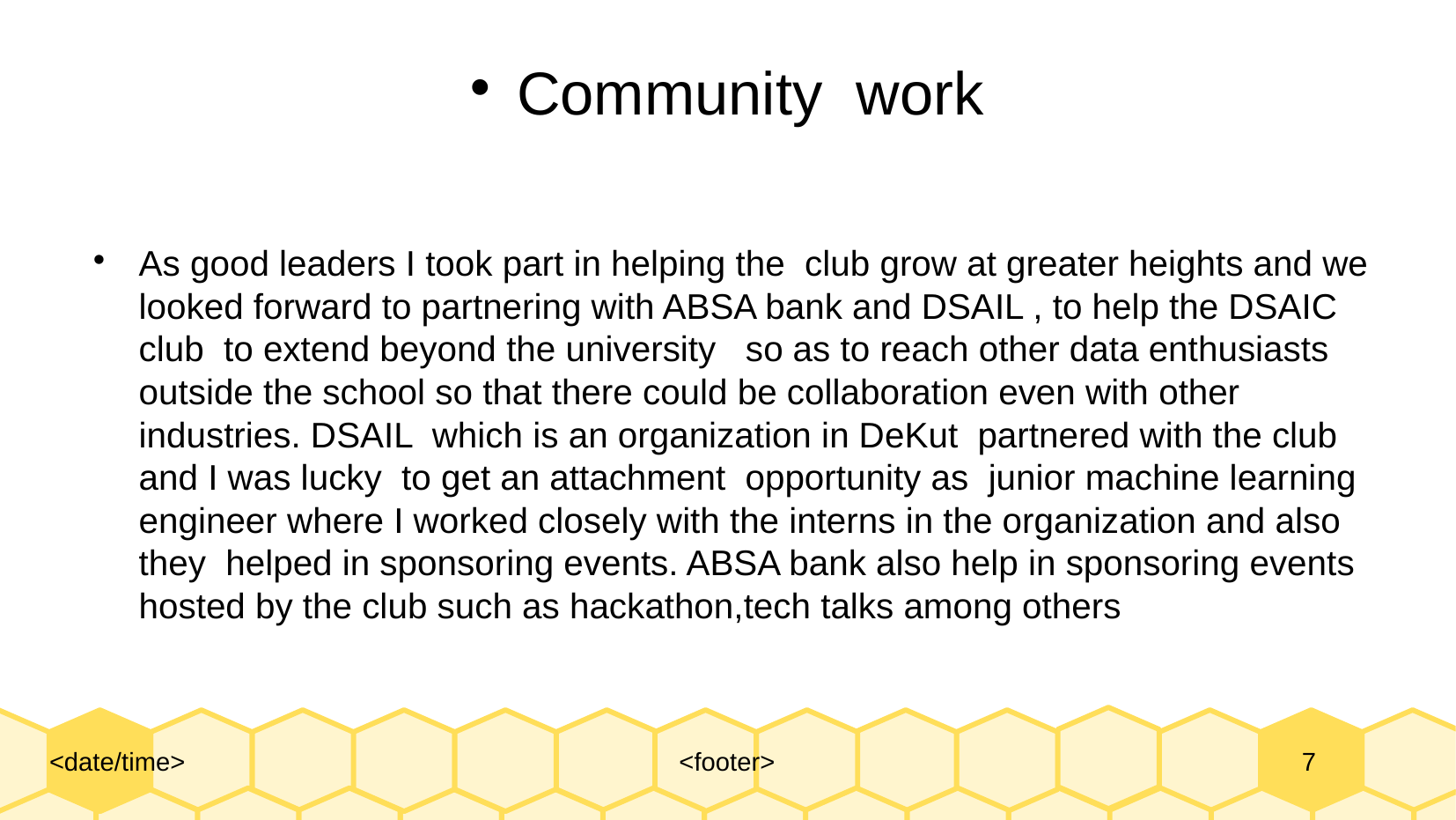

# Community  work

As good leaders I took part in helping the  club grow at greater heights and we looked forward to partnering with ABSA bank and DSAIL , to help the DSAIC club  to extend beyond the university   so as to reach other data enthusiasts outside the school so that there could be collaboration even with other industries. DSAIL  which is an organization in DeKut  partnered with the club and I was lucky  to get an attachment  opportunity as  junior machine learning engineer where I worked closely with the interns in the organization and also they  helped in sponsoring events. ABSA bank also help in sponsoring events hosted by the club such as hackathon,tech talks among others